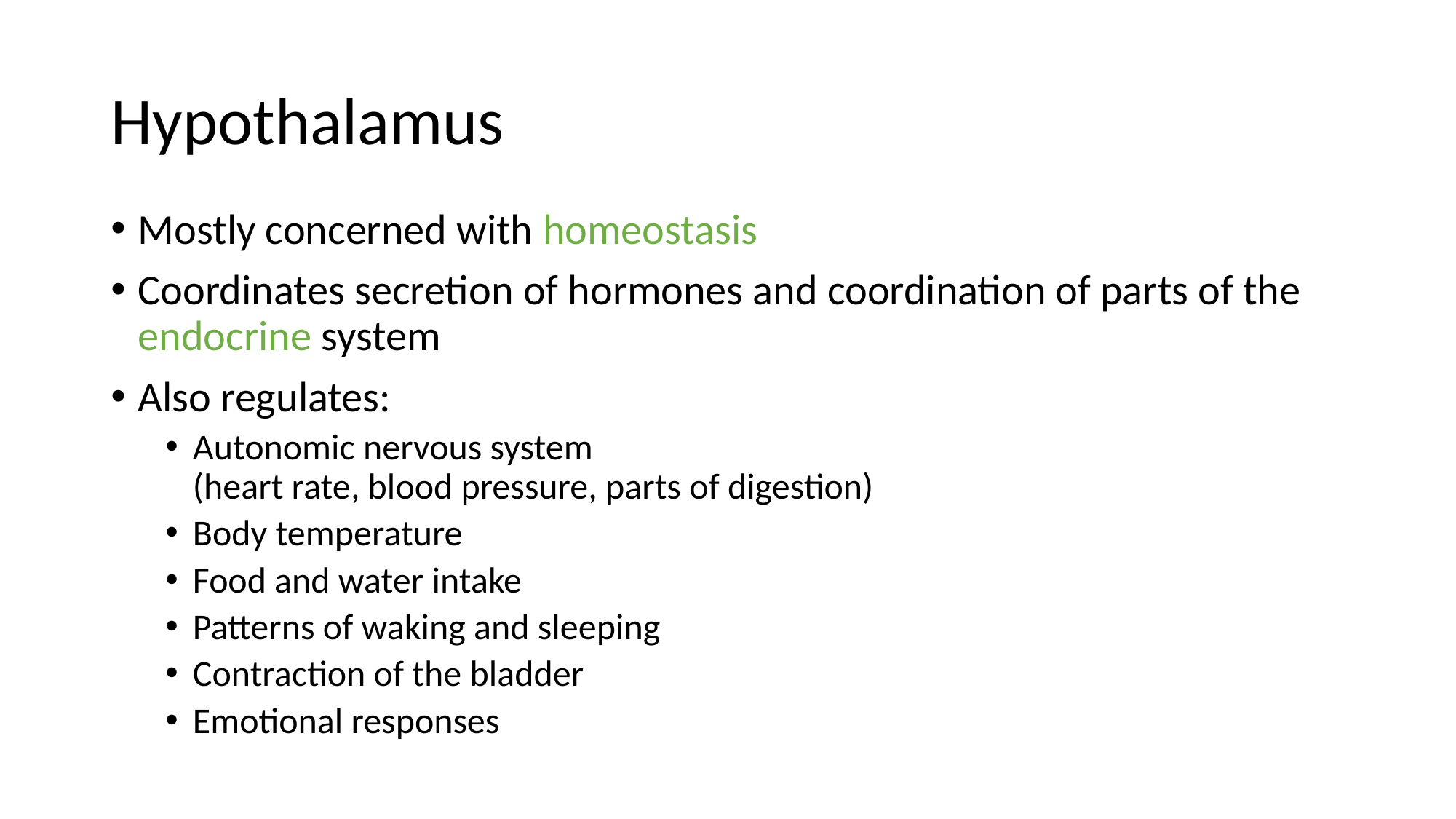

# Hypothalamus
Mostly concerned with homeostasis
Coordinates secretion of hormones and coordination of parts of the endocrine system
Also regulates:
Autonomic nervous system
(heart rate, blood pressure, parts of digestion)
Body temperature
Food and water intake
Patterns of waking and sleeping
Contraction of the bladder
Emotional responses